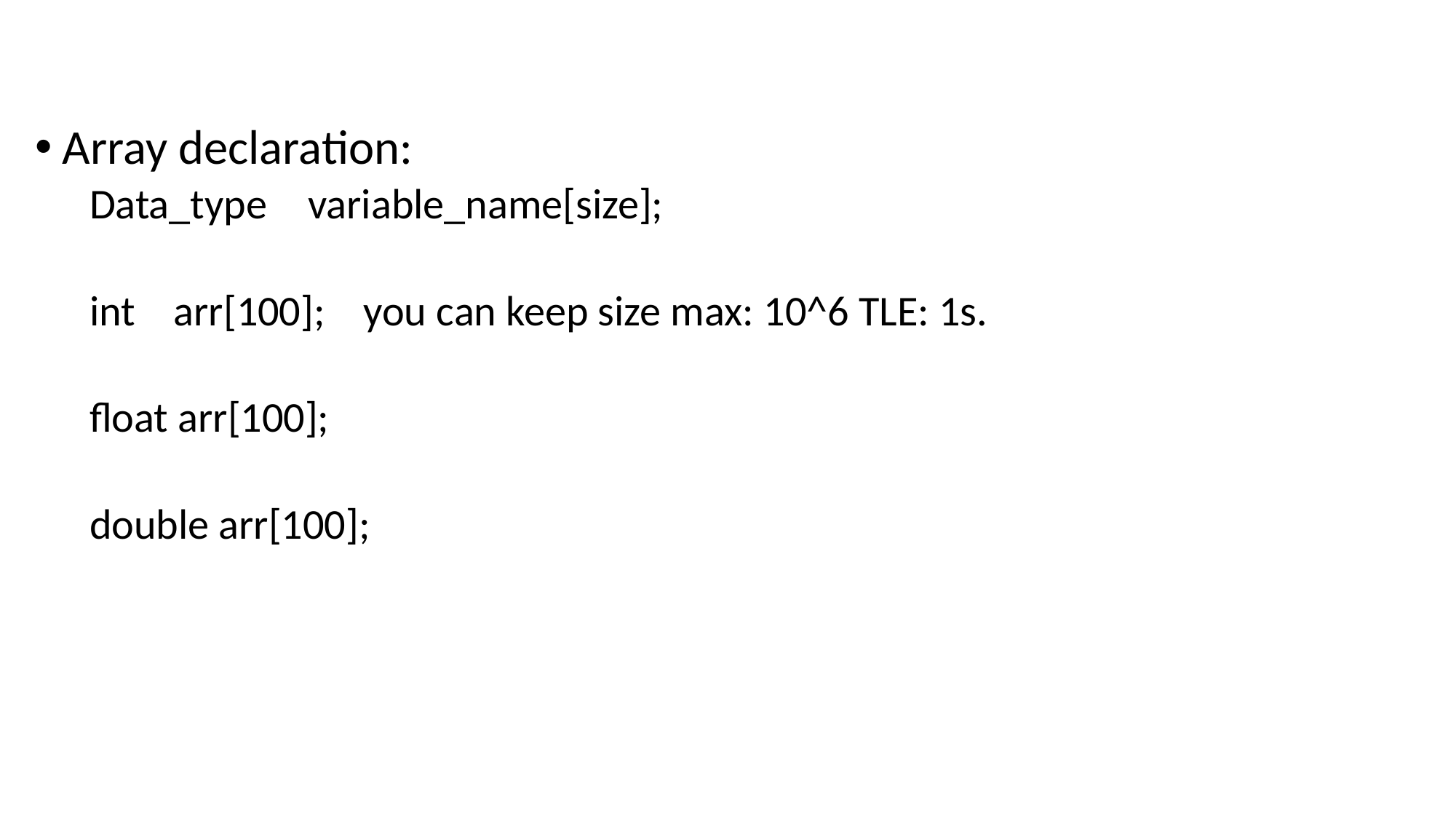

Array declaration:
Data_type	variable_name[size];

int    arr[100];    you can keep size max: 10^6 TLE: 1s.

float arr[100];

double arr[100];